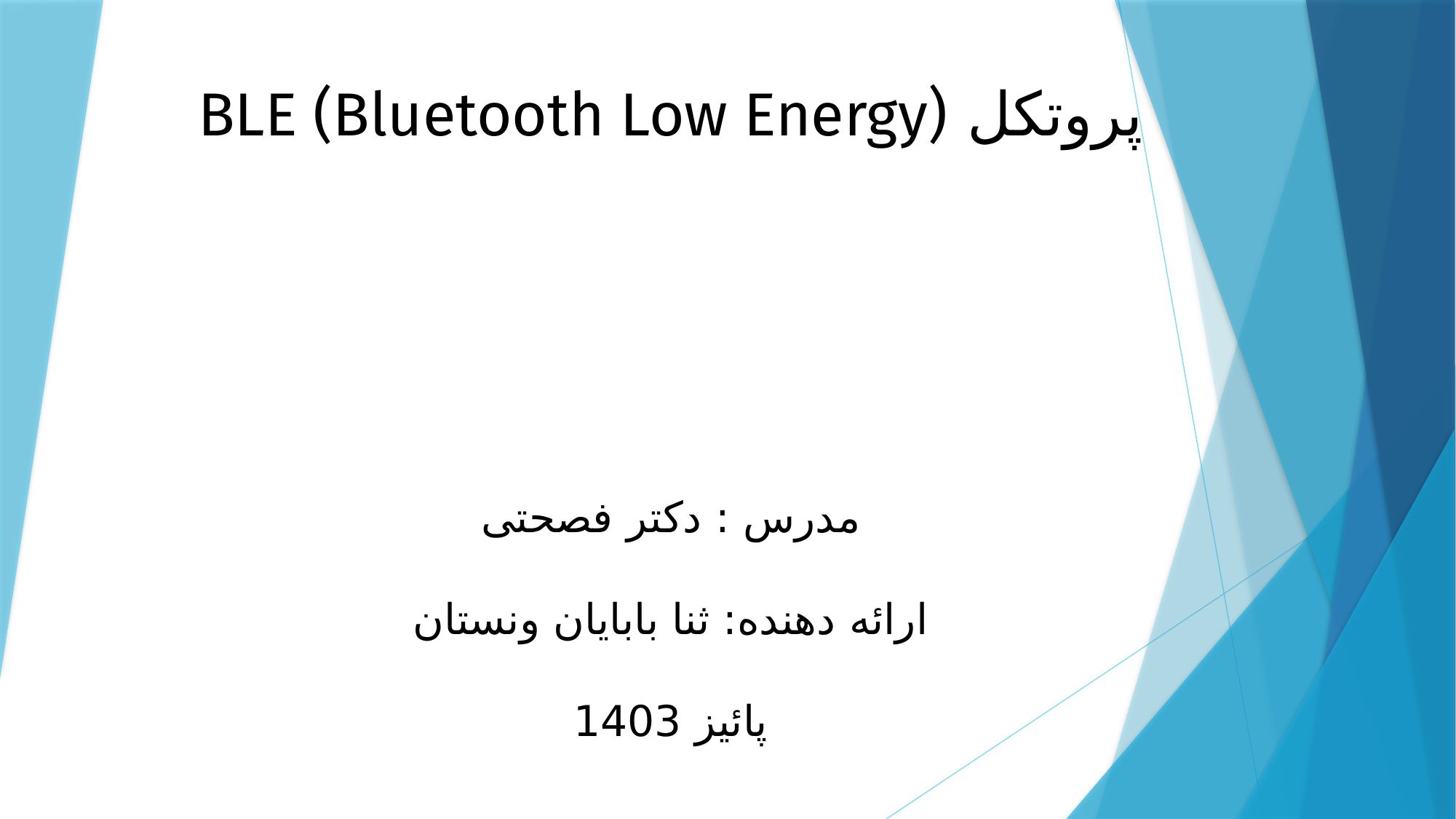

پروتکل BLE (Bluetooth Low Energy)

مدرس : دکتر فصحتی

ارائه دهنده: ثنا بابایان ونستان

پائیز 1403